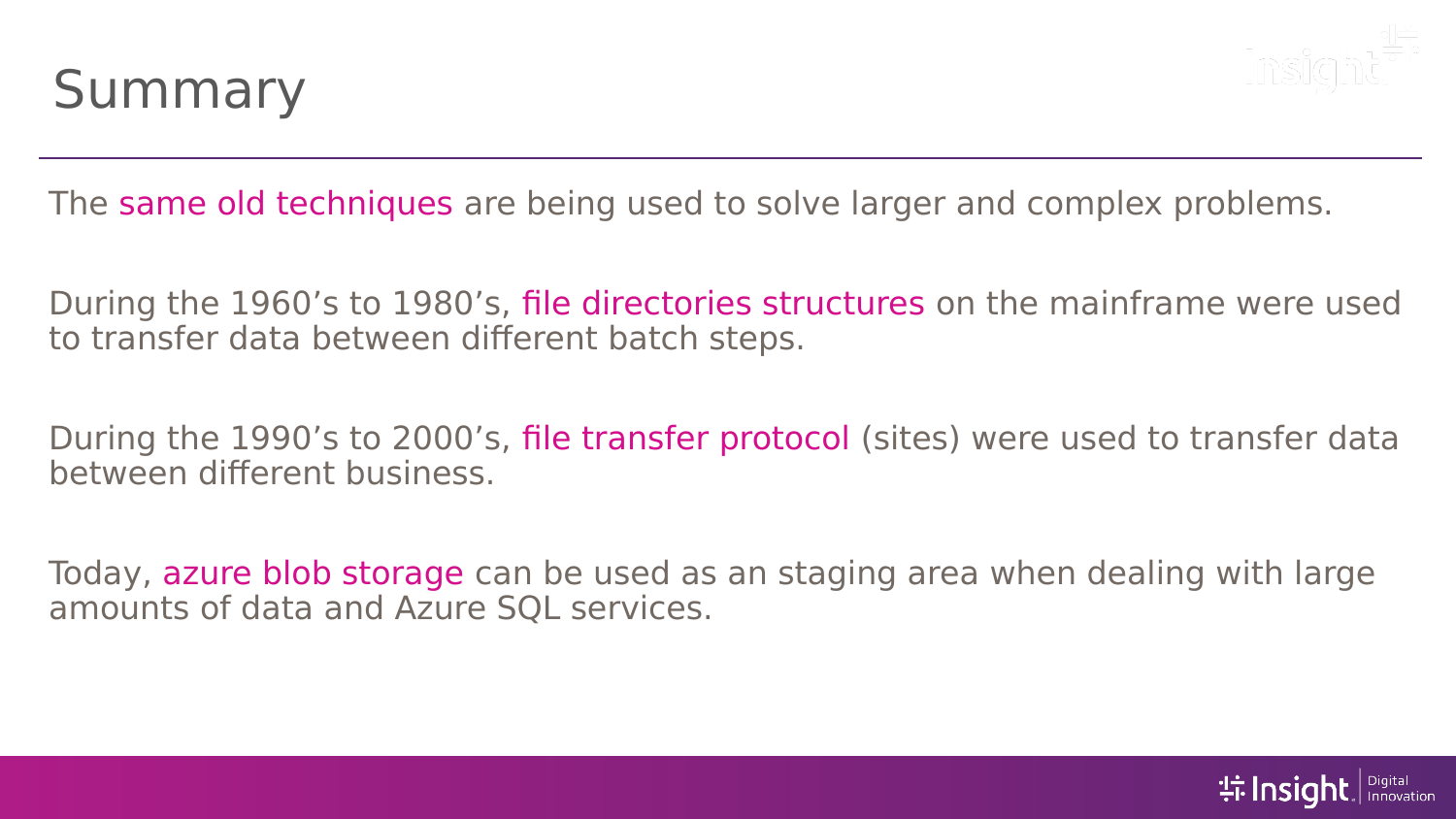

# Summary
The same old techniques are being used to solve larger and complex problems.

During the 1960’s to 1980’s, file directories structures on the mainframe were used to transfer data between different batch steps.

During the 1990’s to 2000’s, file transfer protocol (sites) were used to transfer data between different business.

Today, azure blob storage can be used as an staging area when dealing with large amounts of data and Azure SQL services.